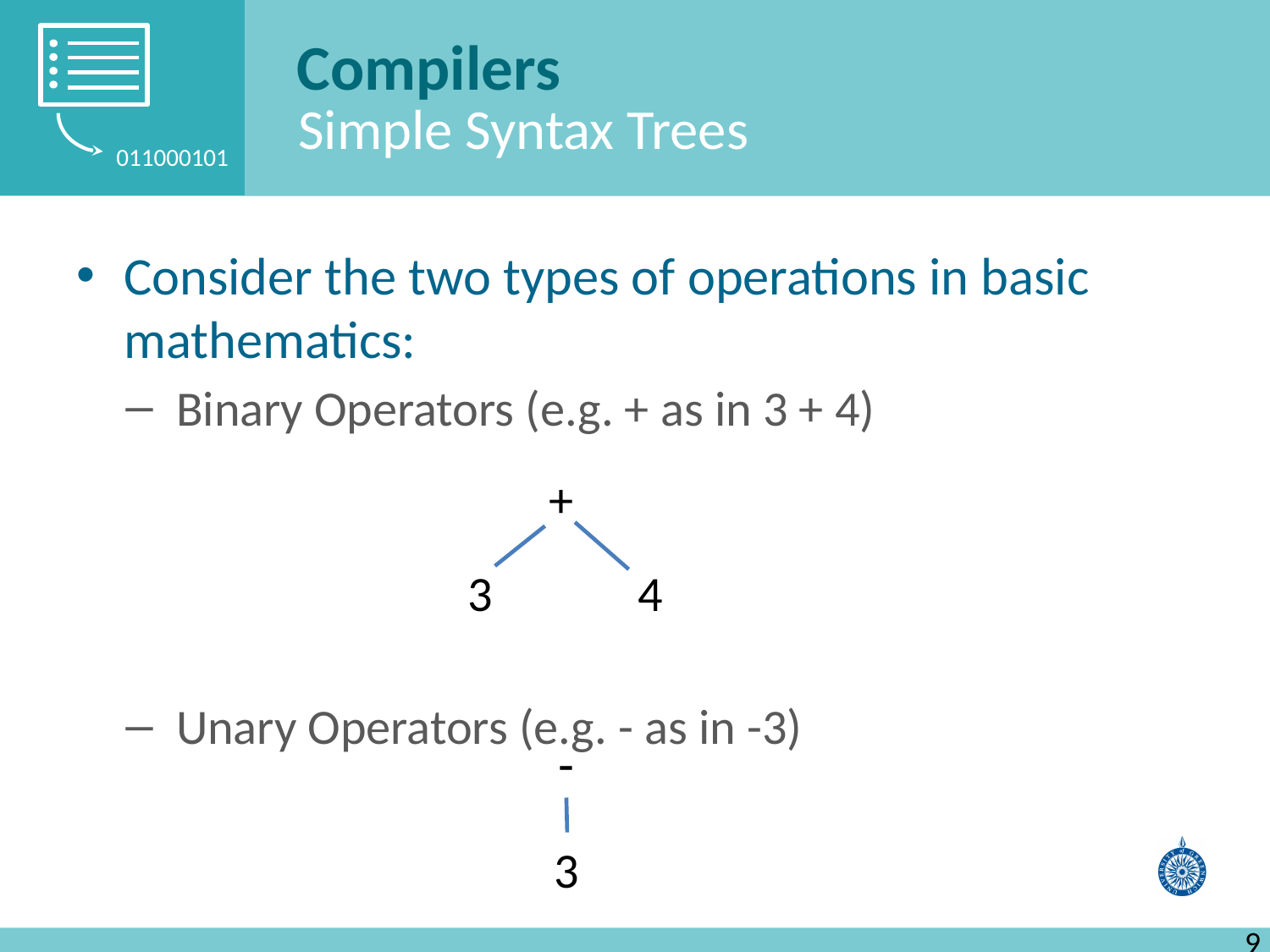

Compilers
Simple Syntax Trees
Consider the two types of operations in basic mathematics:
Binary Operators (e.g. + as in 3 + 4)

Unary Operators (e.g. - as in -3)

+
3
4
-
3
9